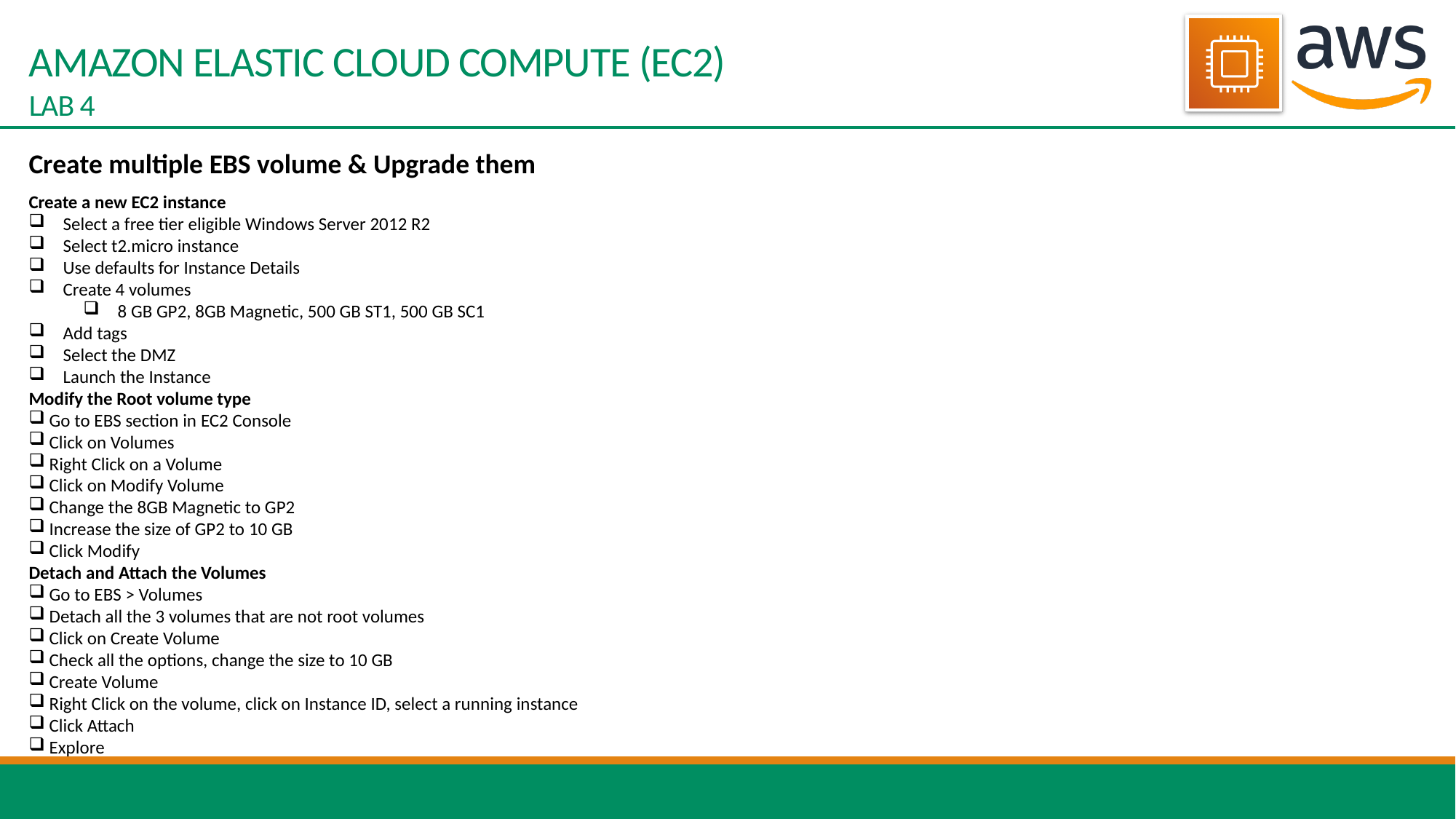

# AMAZON ELASTIC CLOUD COMPUTE (EC2) LAB 4
Create multiple EBS volume & Upgrade them
Create a new EC2 instance
Select a free tier eligible Windows Server 2012 R2
Select t2.micro instance
Use defaults for Instance Details
Create 4 volumes
8 GB GP2, 8GB Magnetic, 500 GB ST1, 500 GB SC1
Add tags
Select the DMZ
Launch the Instance
Modify the Root volume type
Go to EBS section in EC2 Console
Click on Volumes
Right Click on a Volume
Click on Modify Volume
Change the 8GB Magnetic to GP2
Increase the size of GP2 to 10 GB
Click Modify
Detach and Attach the Volumes
Go to EBS > Volumes
Detach all the 3 volumes that are not root volumes
Click on Create Volume
Check all the options, change the size to 10 GB
Create Volume
Right Click on the volume, click on Instance ID, select a running instance
Click Attach
Explore